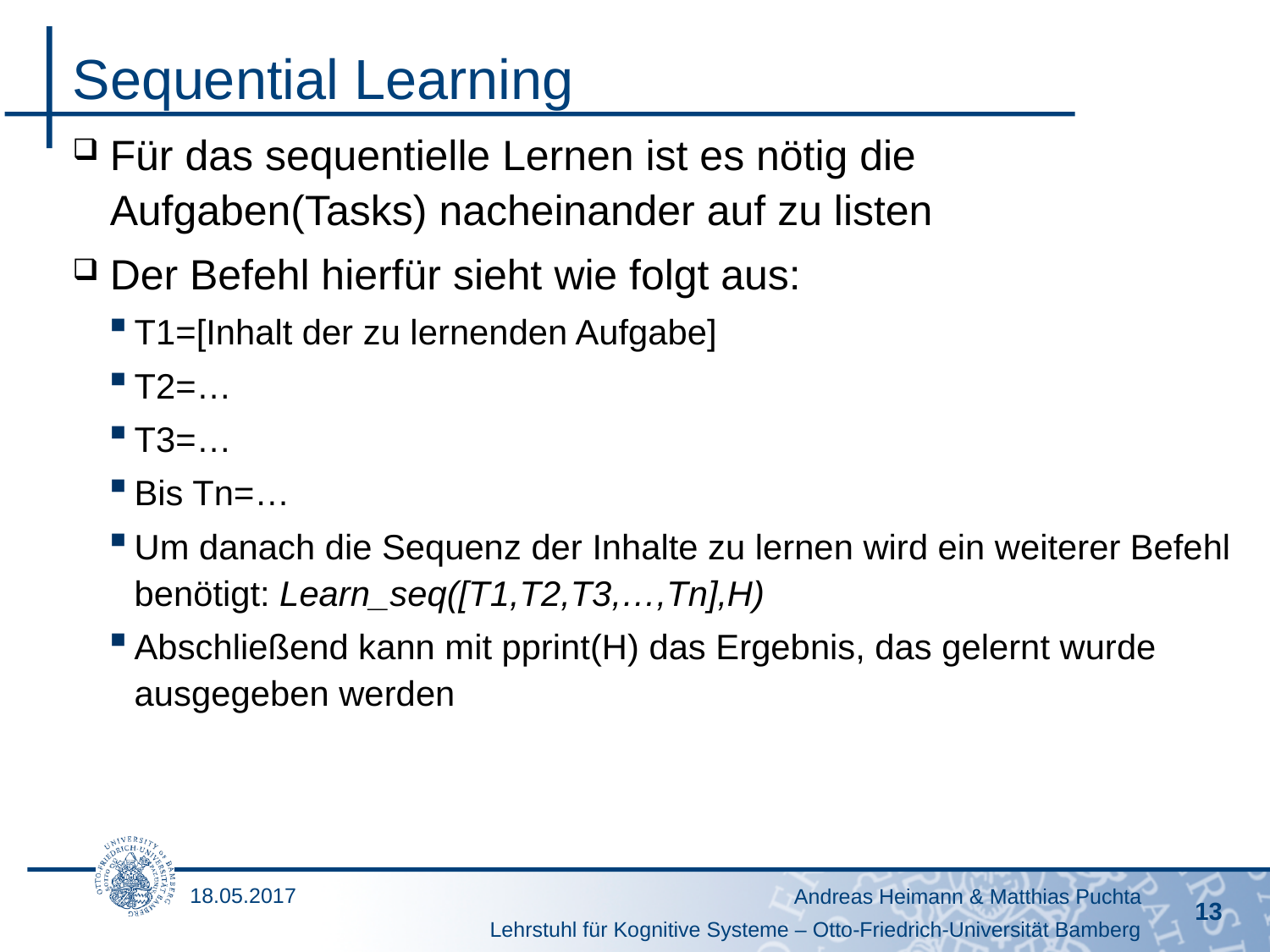

# Sequential Learning
Für das sequentielle Lernen ist es nötig die Aufgaben(Tasks) nacheinander auf zu listen
Der Befehl hierfür sieht wie folgt aus:
T1=[Inhalt der zu lernenden Aufgabe]
T2=…
T3=…
Bis Tn=…
Um danach die Sequenz der Inhalte zu lernen wird ein weiterer Befehl benötigt: Learn_seq([T1,T2,T3,…,Tn],H)
Abschließend kann mit pprint(H) das Ergebnis, das gelernt wurde ausgegeben werden
18.05.2017
Andreas Heimann & Matthias Puchta
13